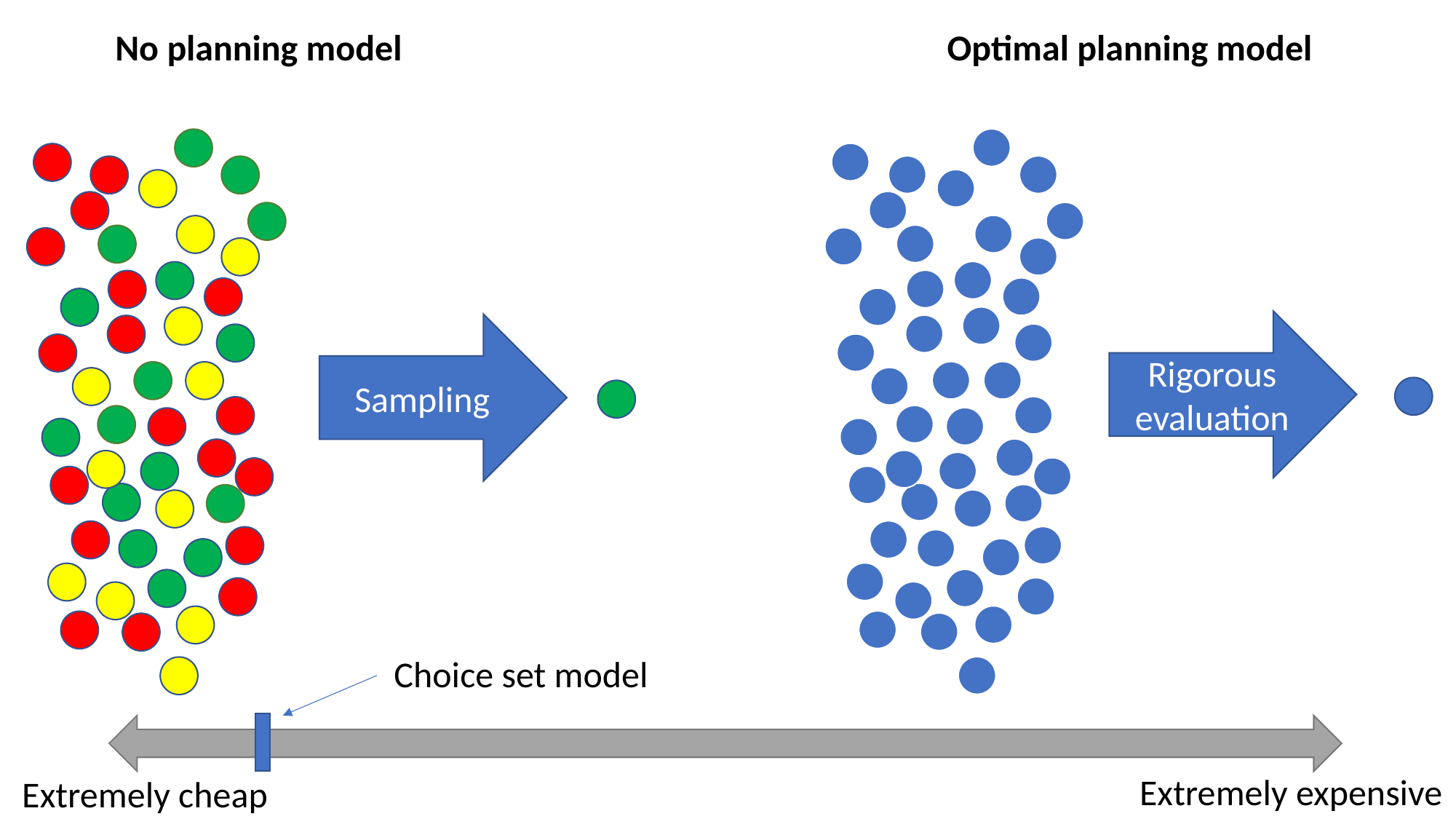

Optimal planning model
No planning model

Sampling

Rigorous evaluation

Choice set model

Extremely expensive
Extremely cheap